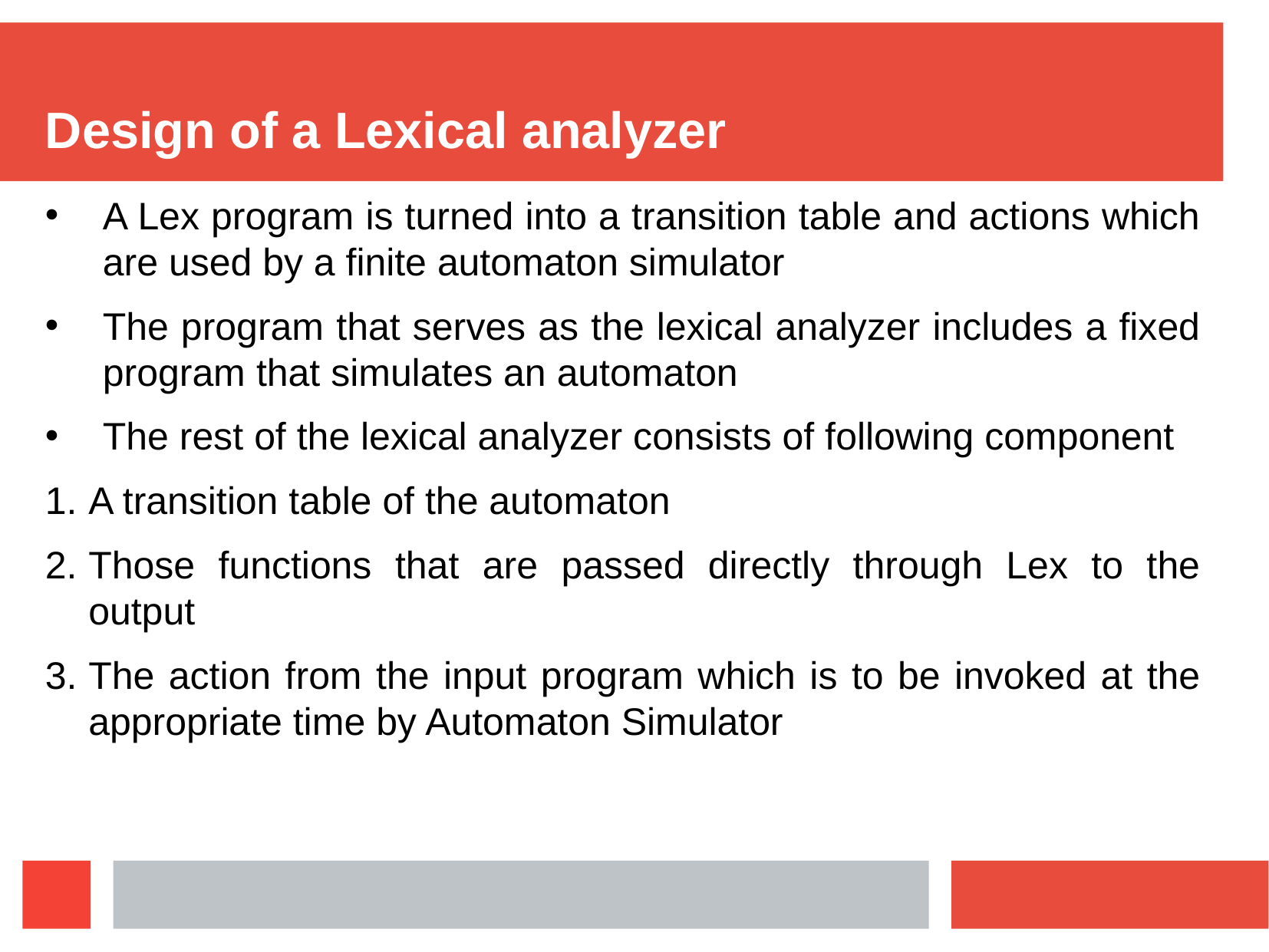

# Design of a Lexical analyzer
A Lex program is turned into a transition table and actions which are used by a finite automaton simulator
The program that serves as the lexical analyzer includes a fixed program that simulates an automaton
The rest of the lexical analyzer consists of following component
A transition table of the automaton
Those functions that are passed directly through Lex to the output
The action from the input program which is to be invoked at the appropriate time by Automaton Simulator